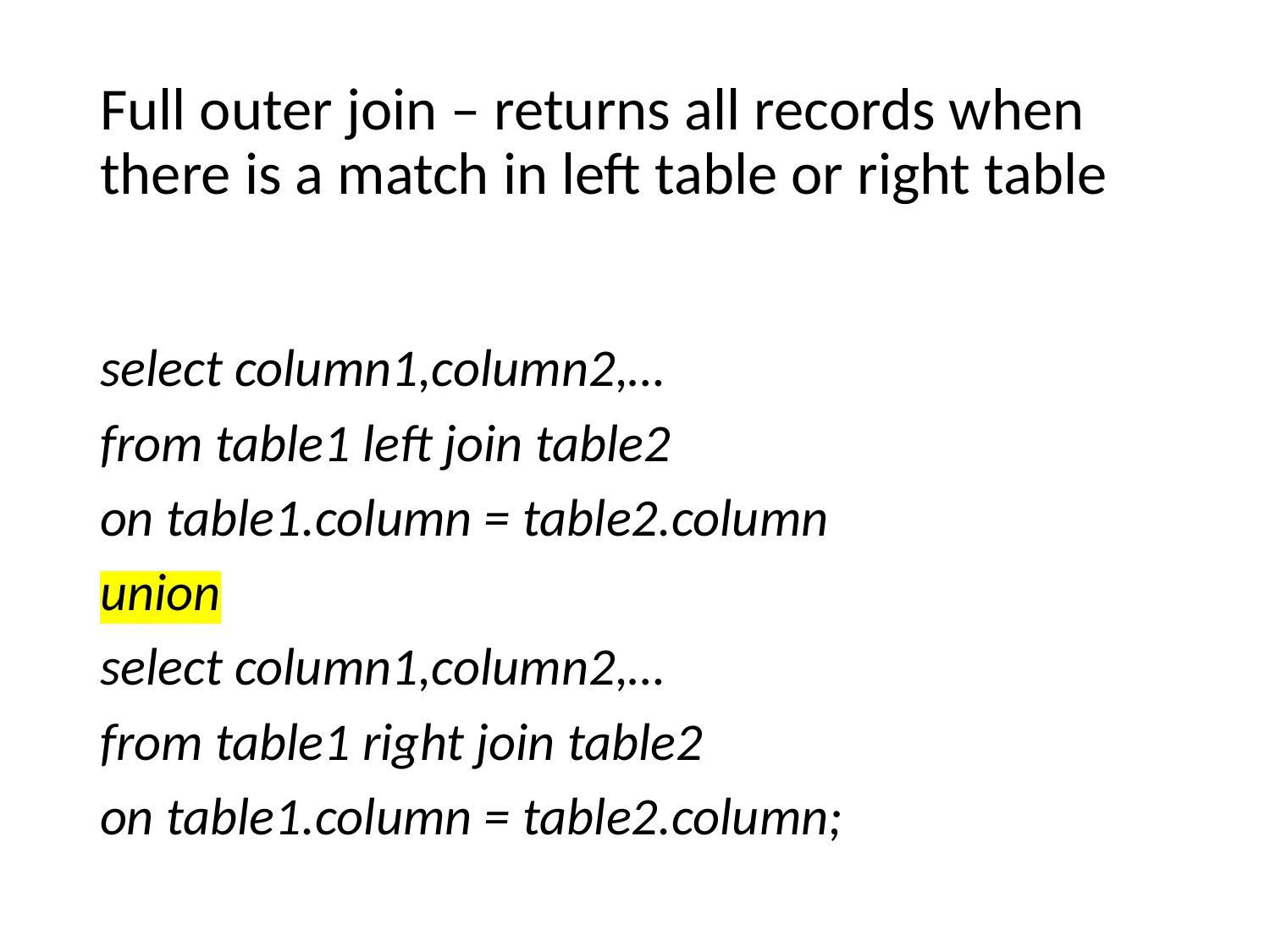

# Full outer join – returns all records when there is a match in left table or right table

select column1,column2,…
from table1 left join table2
on table1.column = table2.column
union
select column1,column2,…
from table1 right join table2
on table1.column = table2.column;